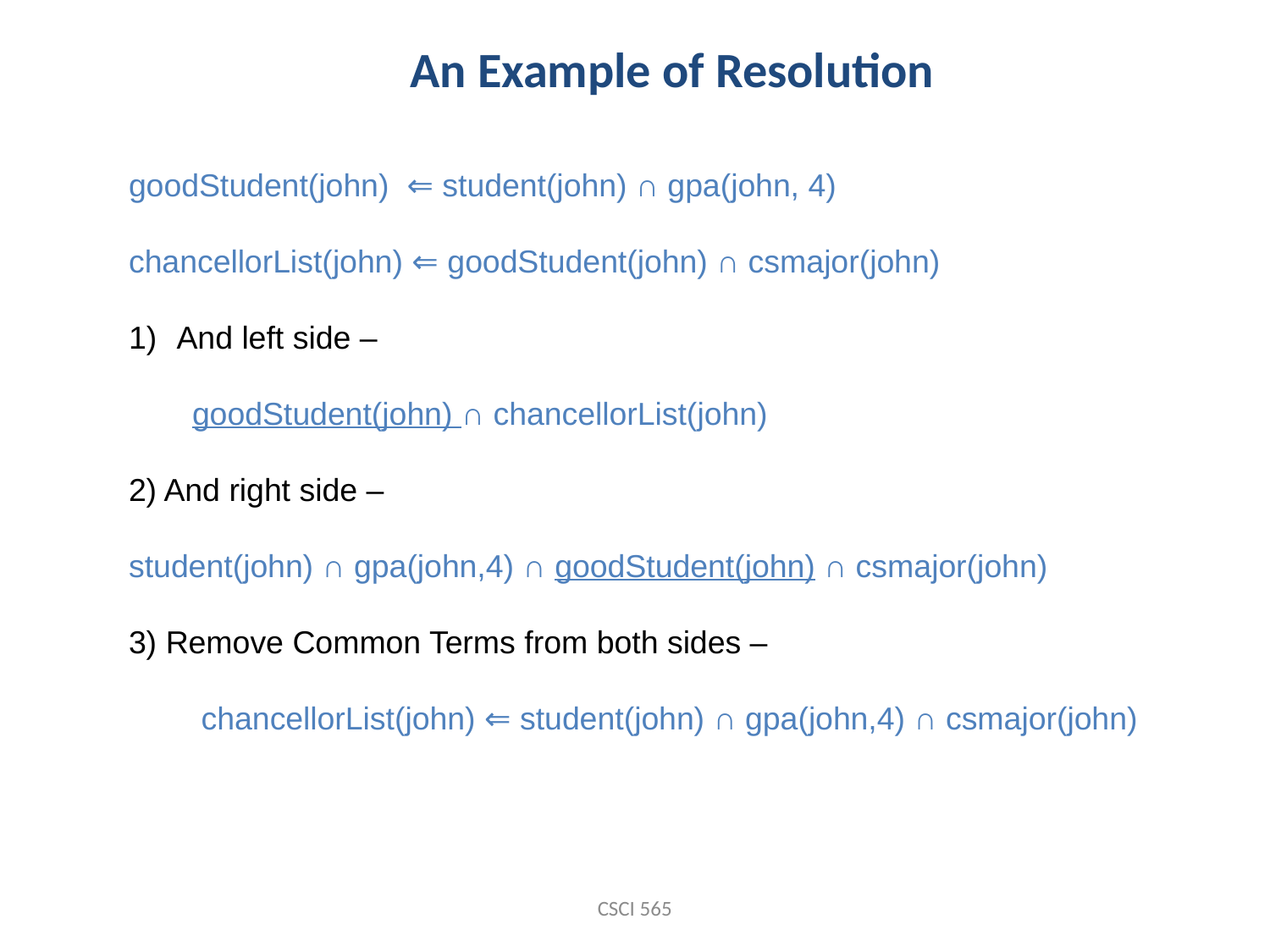

An Example of Resolution

goodStudent(john)  ⇐ student(john) ∩ gpa(john, 4)

chancellorList(john) ⇐ goodStudent(john) ∩ csmajor(john)

And left side –

goodStudent(john) ∩ chancellorList(john)

2) And right side –

student(john) ∩ gpa(john,4) ∩ goodStudent(john) ∩ csmajor(john)

3) Remove Common Terms from both sides –

 chancellorList(john) ⇐ student(john) ∩ gpa(john,4) ∩ csmajor(john)

CSCI 565